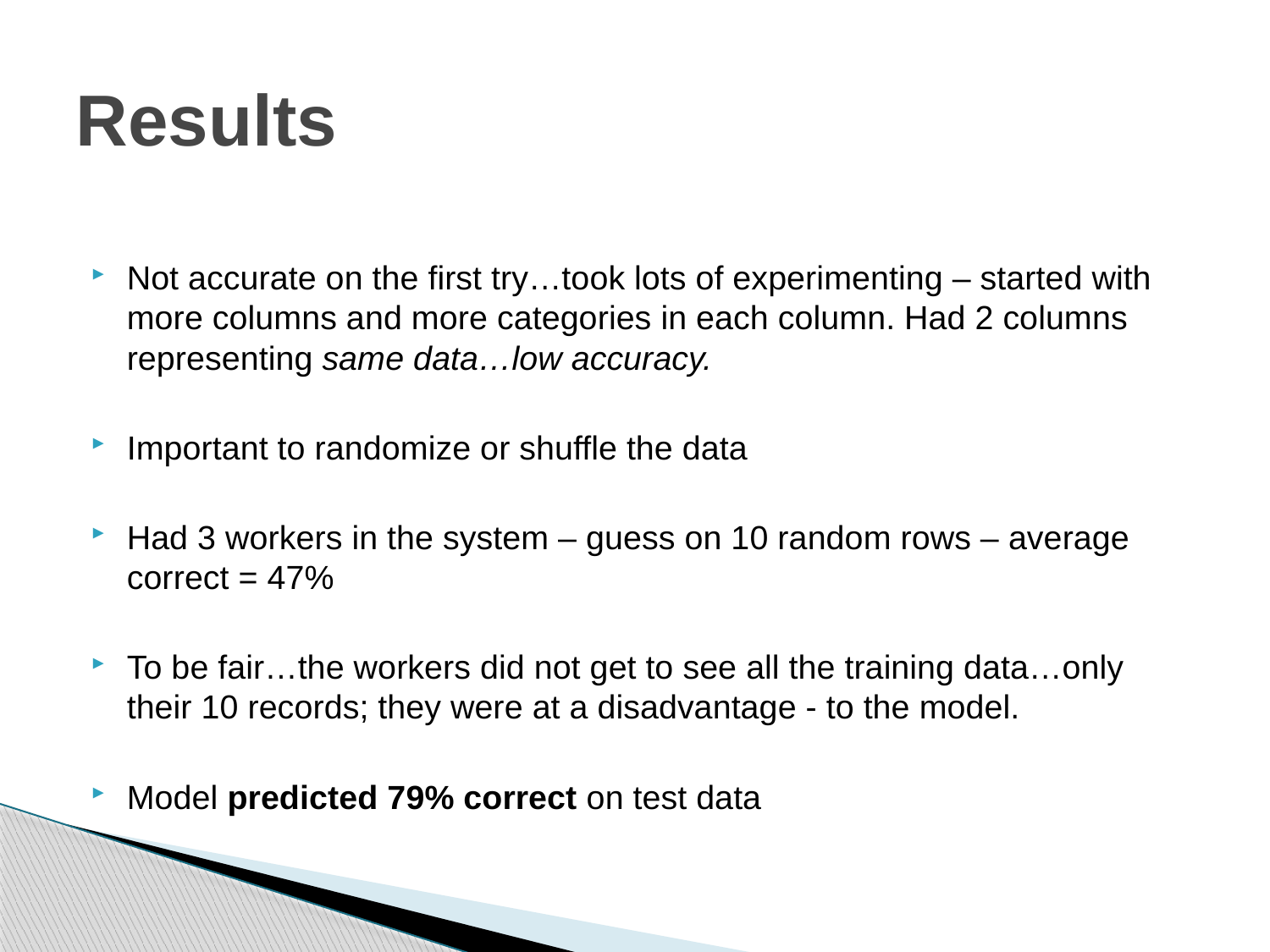

# Results

Not accurate on the first try…took lots of experimenting – started with more columns and more categories in each column. Had 2 columns representing same data…low accuracy.

Important to randomize or shuffle the data

Had 3 workers in the system – guess on 10 random rows – average correct = 47%

To be fair…the workers did not get to see all the training data…only their 10 records; they were at a disadvantage - to the model.

Model predicted 79% correct on test data